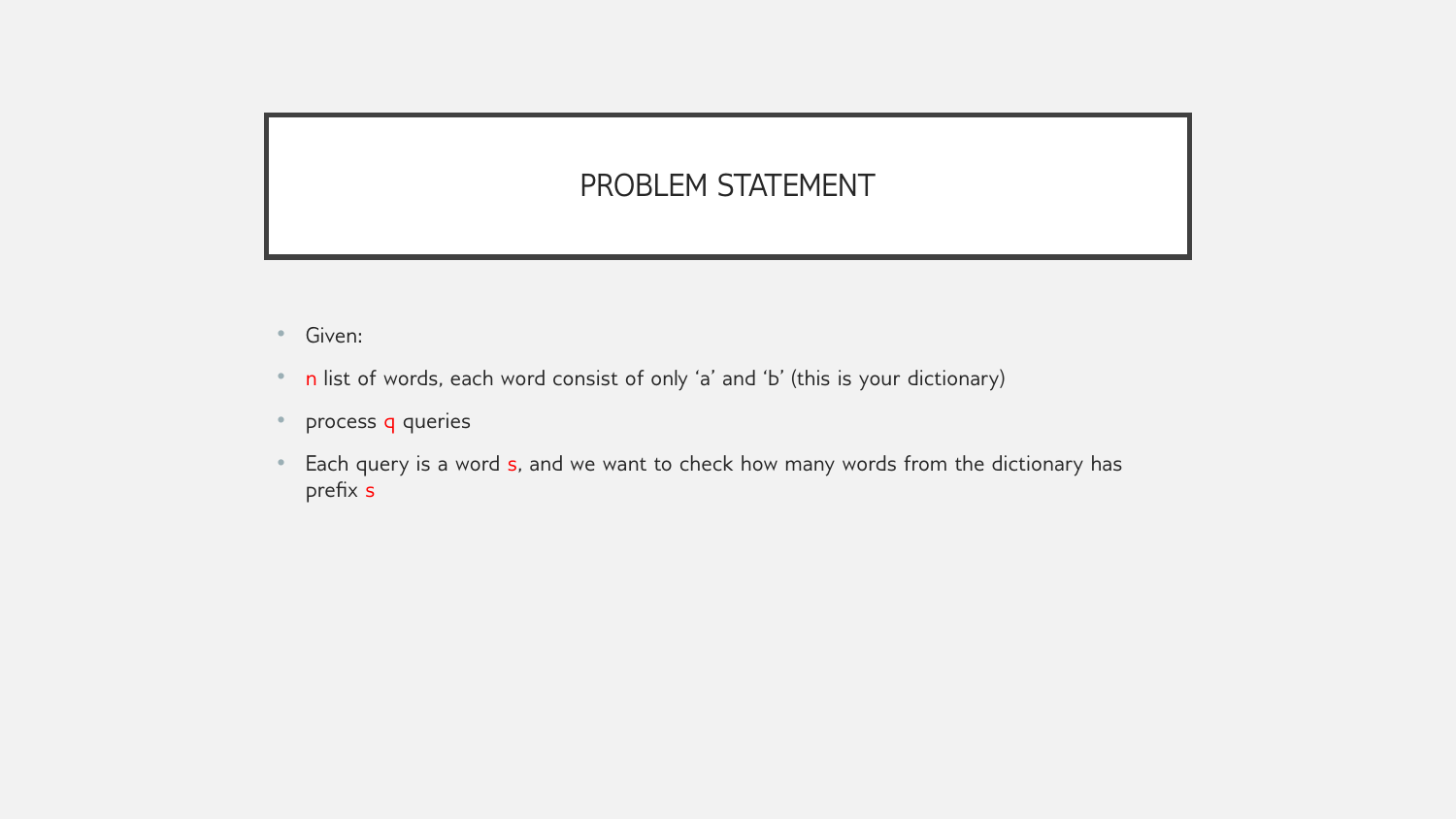

# PROBLEM STATEMENT
Given:
n list of words, each word consist of only ‘a’ and ‘b’ (this is your dictionary)
process q queries
Each query is a word s, and we want to check how many words from the dictionary has prefix s